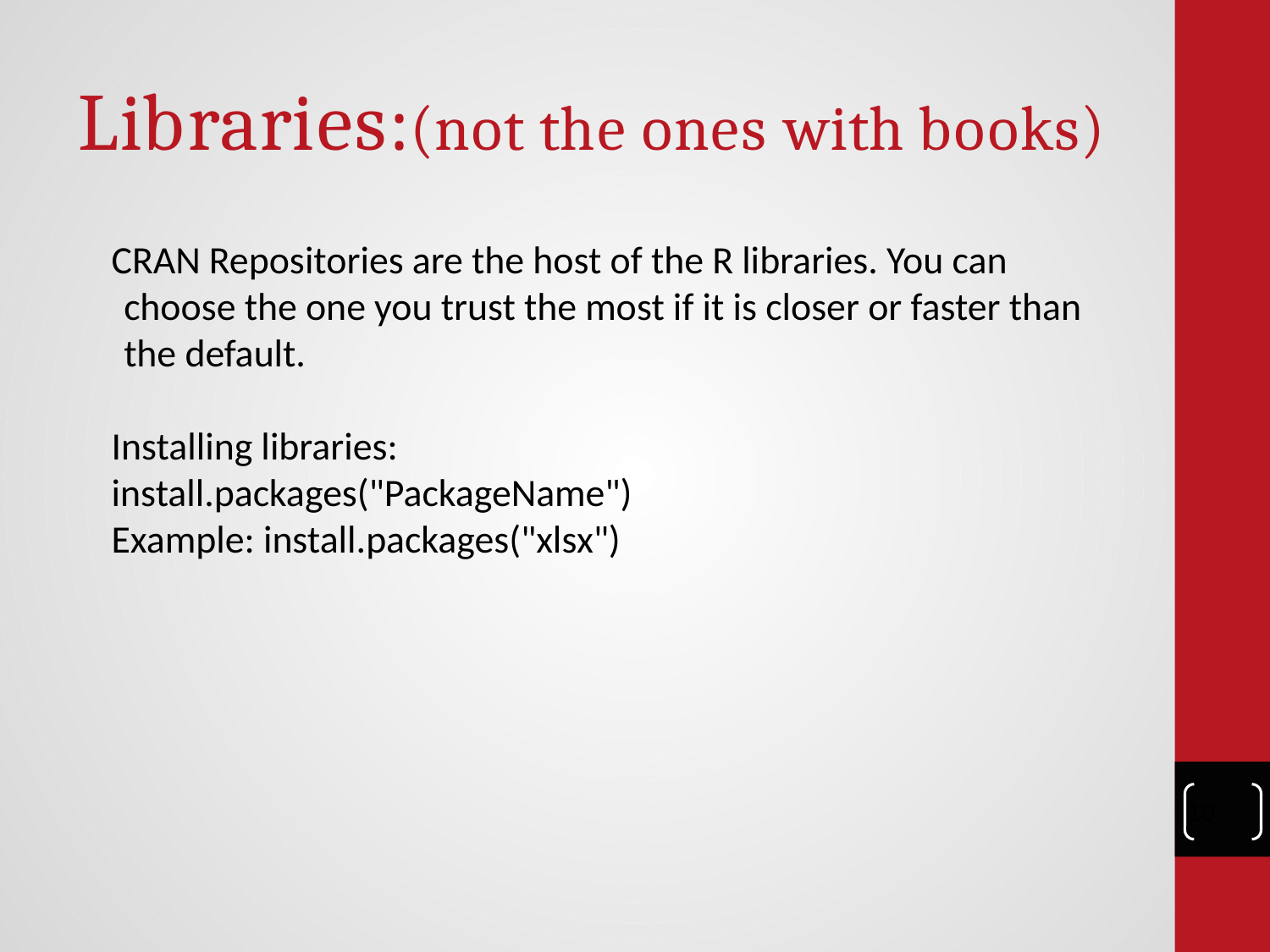

# Libraries:(not the ones with books)
CRAN Repositories are the host of the R libraries. You can choose the one you trust the most if it is closer or faster than the default.

Installing libraries:
install.packages("PackageName")
Example: install.packages("xlsx")
10